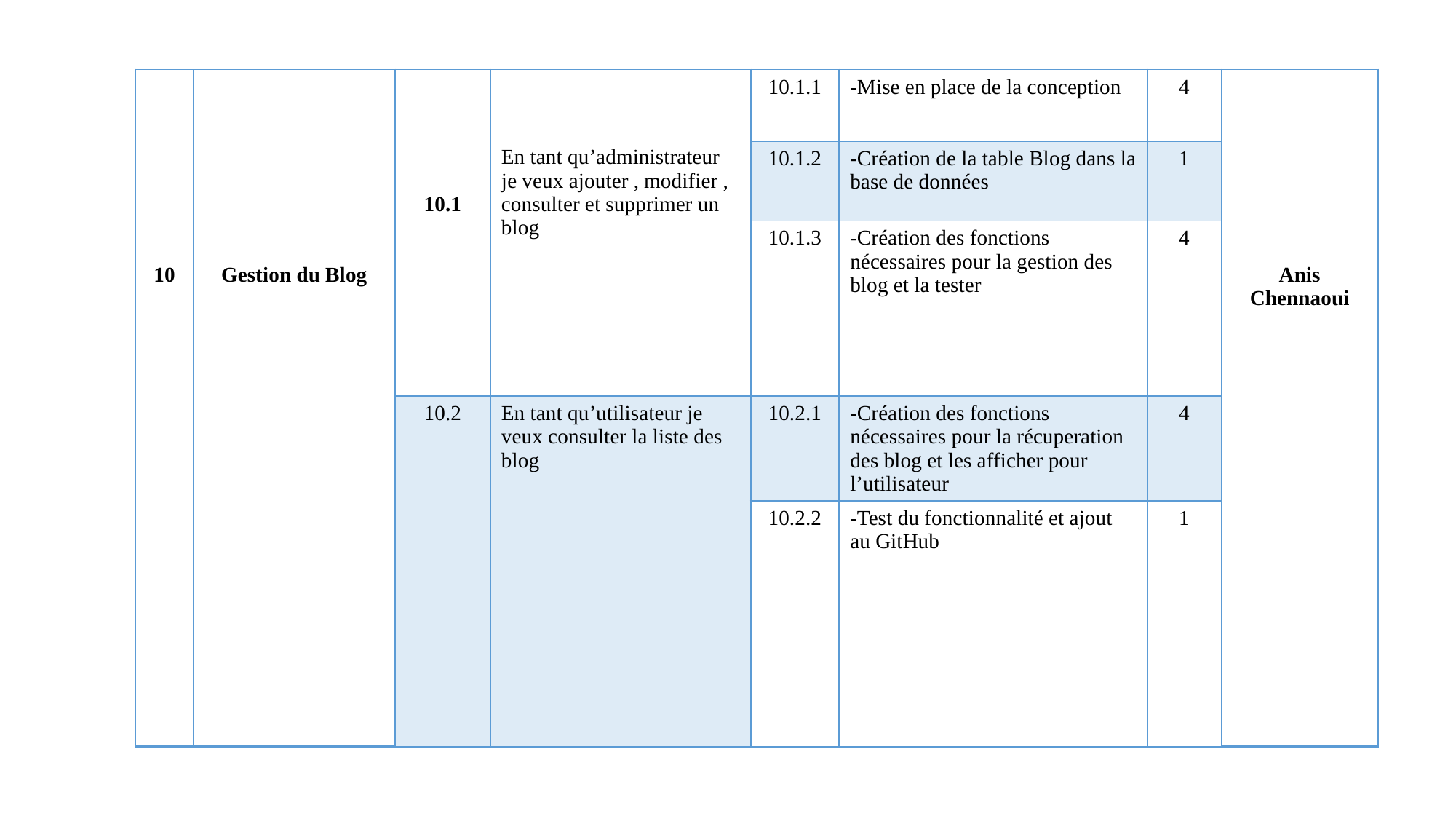

| 10 | Gestion du Blog | 10.1 | En tant qu’administrateur je veux ajouter , modifier , consulter et supprimer un blog | 10.1.1 | -Mise en place de la conception | 4 | Anis Chennaoui |
| --- | --- | --- | --- | --- | --- | --- | --- |
|  |  |  |  | 10.1.2 | -Création de la table Blog dans la base de données | 1 |  |
|  |  |  |  | 10.1.3 | -Création des fonctions nécessaires pour la gestion des blog et la tester | 4 |  |
|  |  | 10.2 | En tant qu’utilisateur je veux consulter la liste des blog | 10.2.1 | -Création des fonctions nécessaires pour la récuperation des blog et les afficher pour l’utilisateur | 4 |  |
|  |  |  |  | 10.2.2 | -Test du fonctionnalité et ajout au GitHub | 1 |  |